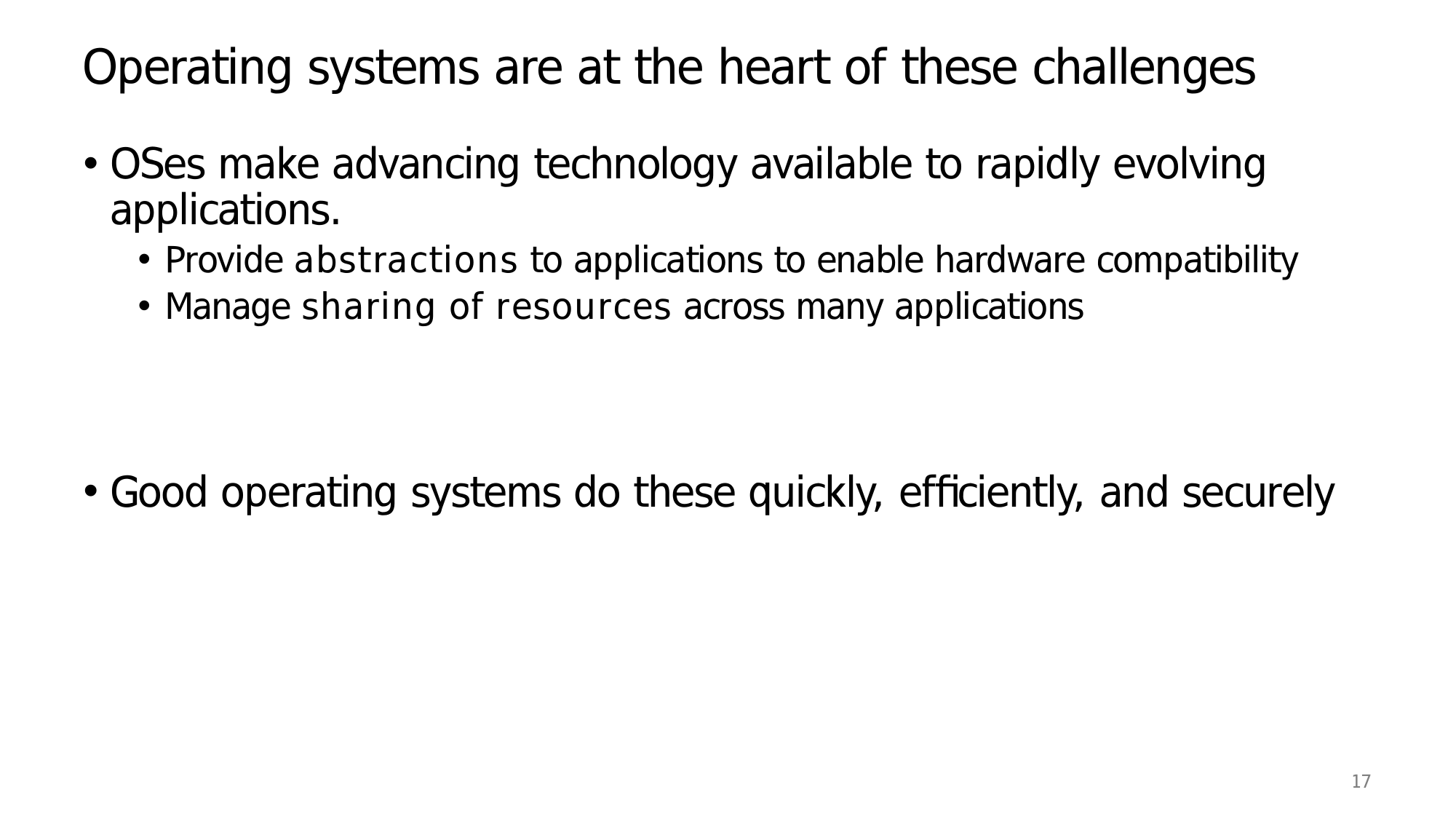

# Operating systems are at the heart of these challenges
OSes make advancing technology available to rapidly evolving applications.
Provide abstractions to applications to enable hardware compatibility
Manage sharing of resources across many applications

Good operating systems do these quickly, efficiently, and securely

17